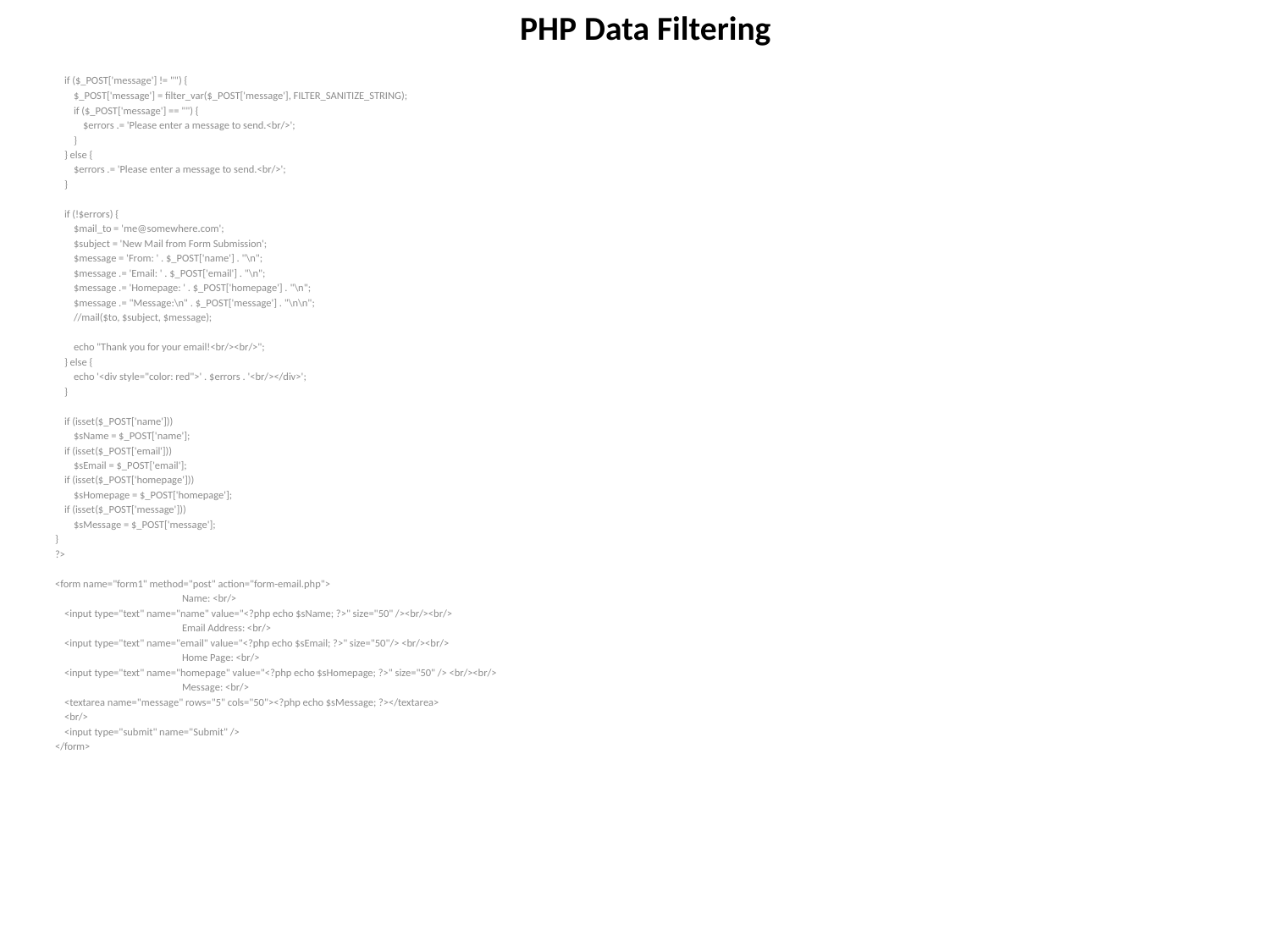

# PHP Data Filtering

    if ($_POST['message'] != "") {
        $_POST['message'] = filter_var($_POST['message'], FILTER_SANITIZE_STRING);
        if ($_POST['message'] == "") {
            $errors .= 'Please enter a message to send.<br/>';
        }
    } else {
        $errors .= 'Please enter a message to send.<br/>';
    }

    if (!$errors) {
        $mail_to = 'me@somewhere.com';
        $subject = 'New Mail from Form Submission';
        $message = 'From: ' . $_POST['name'] . "\n";
        $message .= 'Email: ' . $_POST['email'] . "\n";
        $message .= 'Homepage: ' . $_POST['homepage'] . "\n";
        $message .= "Message:\n" . $_POST['message'] . "\n\n";
        //mail($to, $subject, $message);

        echo "Thank you for your email!<br/><br/>";
    } else {
        echo '<div style="color: red">' . $errors . '<br/></div>';
    }

    if (isset($_POST['name']))
        $sName = $_POST['name'];
    if (isset($_POST['email']))
        $sEmail = $_POST['email'];
    if (isset($_POST['homepage']))
        $sHomepage = $_POST['homepage'];
    if (isset($_POST['message']))
        $sMessage = $_POST['message'];
}
?>

<form name="form1" method="post" action="form-email.php">
	Name: <br/>
    <input type="text" name="name" value="<?php echo $sName; ?>" size="50" /><br/><br/>
	Email Address: <br/>
    <input type="text" name="email" value="<?php echo $sEmail; ?>" size="50"/> <br/><br/>
	Home Page: <br/>
    <input type="text" name="homepage" value="<?php echo $sHomepage; ?>" size="50" /> <br/><br/>
	Message: <br/>
    <textarea name="message" rows="5" cols="50"><?php echo $sMessage; ?></textarea>
    <br/>
    <input type="submit" name="Submit" />
</form>